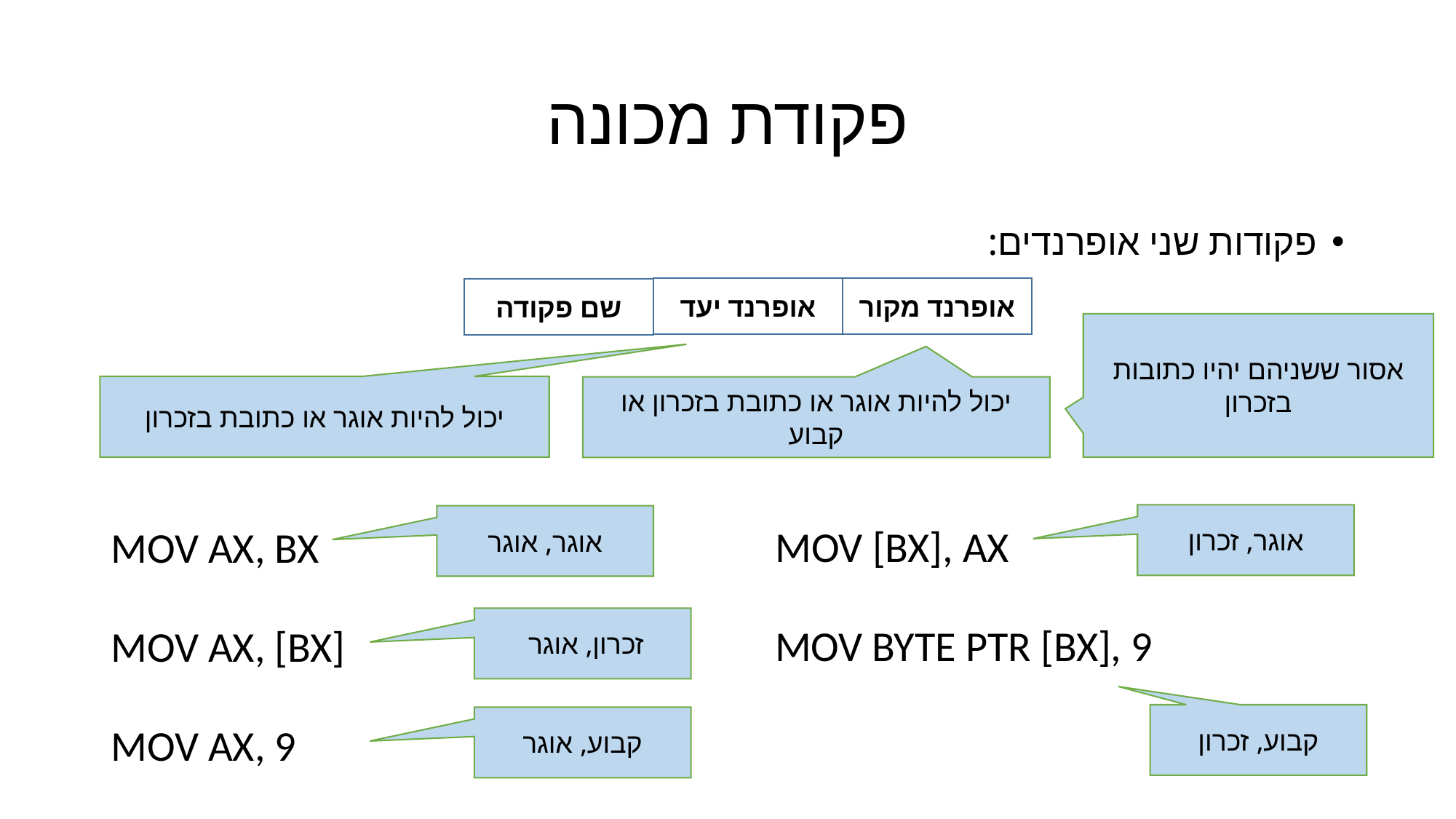

# פקודת מכונה
פקודות שני אופרנדים:
אופרנד מקור
אופרנד יעד
שם פקודה
אסור ששניהם יהיו כתובות בזכרון
יכול להיות אוגר או כתובת בזכרון
יכול להיות אוגר או כתובת בזכרון או קבוע
אוגר, זכרון
אוגר, אוגר
MOV [BX], AX

MOV AX, BX

זכרון, אוגר
MOV BYTE PTR [BX], 9

MOV AX, [BX]

קבוע, זכרון
קבוע, אוגר
MOV AX, 9